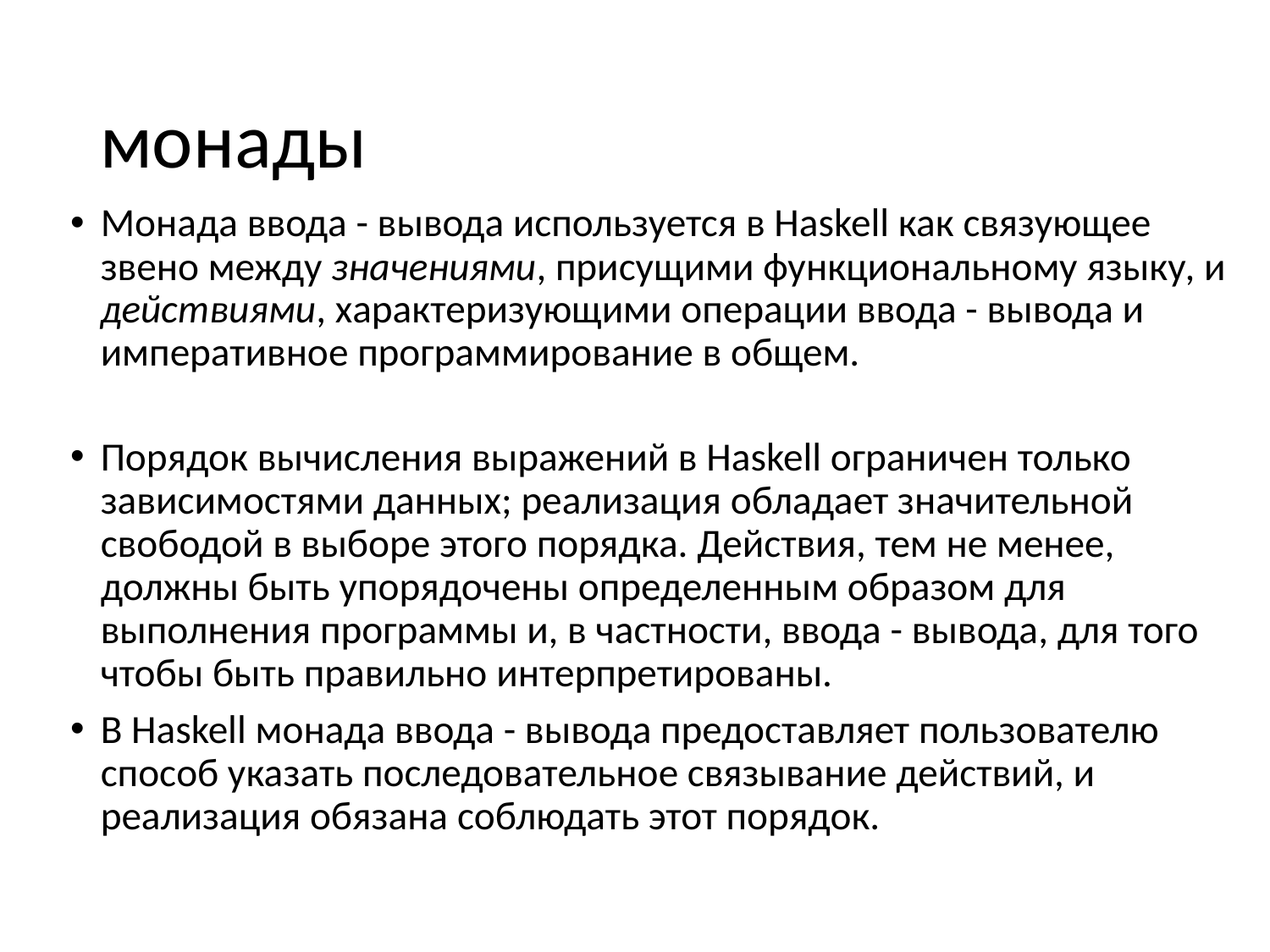

# монады
Монада ввода - вывода используется в Haskell как связующее звено между значениями, присущими функциональному языку, и действиями, характеризующими операции ввода - вывода и императивное программирование в общем.
Порядок вычисления выражений в Haskell ограничен только зависимостями данных; реализация обладает значительной свободой в выборе этого порядка. Действия, тем не менее, должны быть упорядочены определенным образом для выполнения программы и, в частности, ввода - вывода, для того чтобы быть правильно интерпретированы.
В Haskell монада ввода - вывода предоставляет пользователю способ указать последовательное связывание действий, и реализация обязана соблюдать этот порядок.